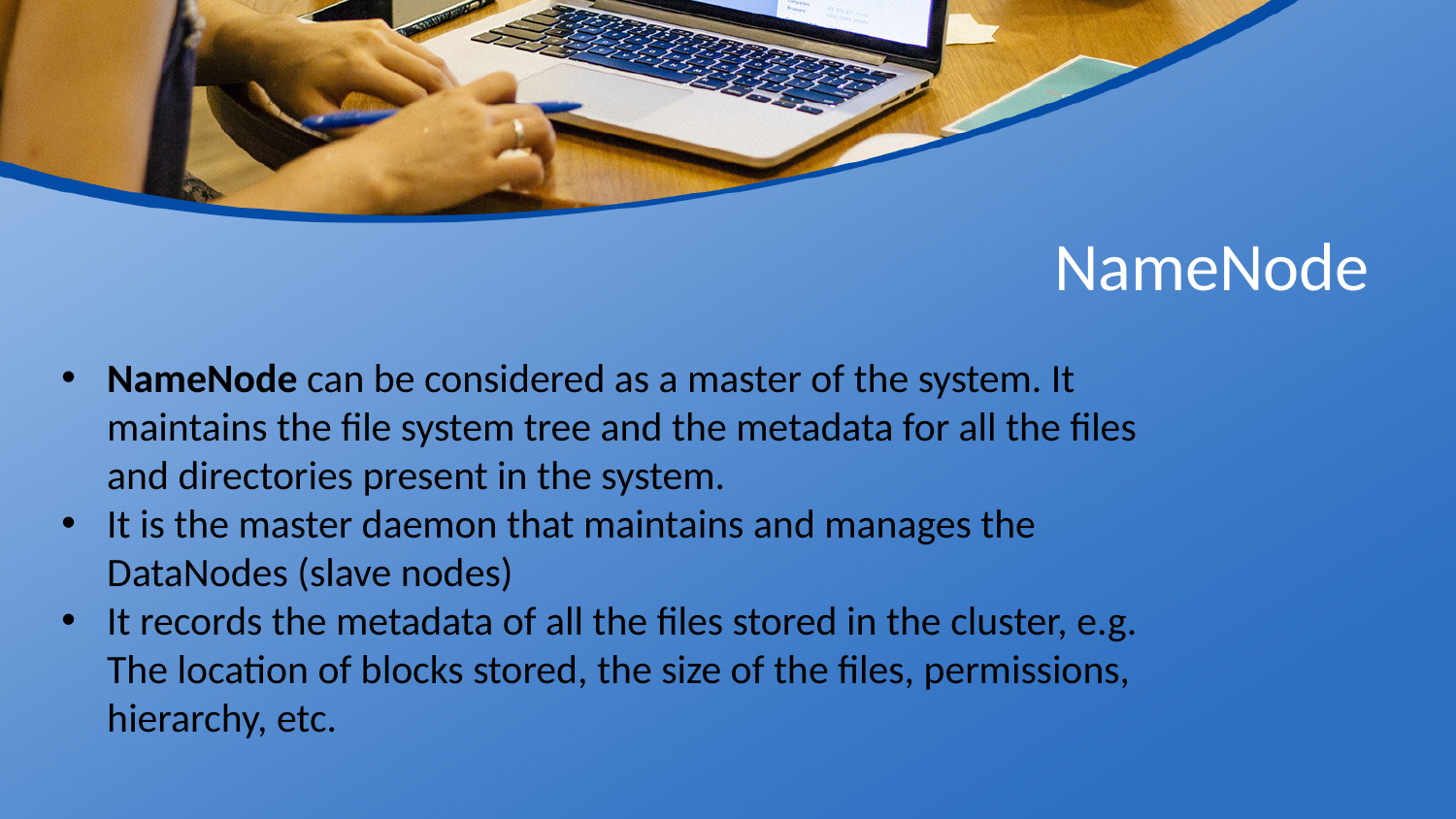

# NameNode
NameNode can be considered as a master of the system. It maintains the file system tree and the metadata for all the files and directories present in the system.
It is the master daemon that maintains and manages the DataNodes (slave nodes)
It records the metadata of all the files stored in the cluster, e.g. The location of blocks stored, the size of the files, permissions, hierarchy, etc.